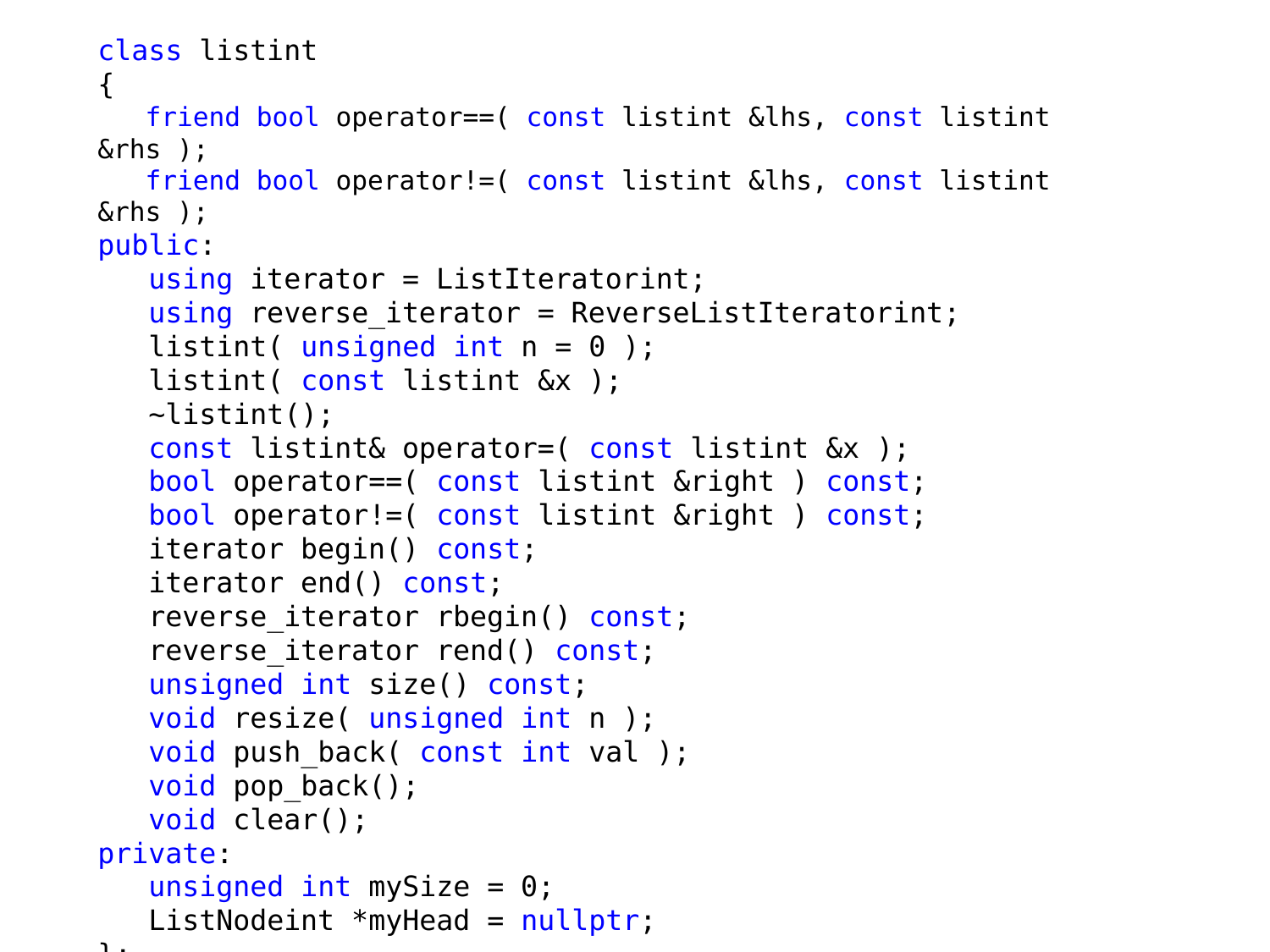

class listint
{
   friend bool operator==( const listint &lhs, const listint &rhs );
   friend bool operator!=( const listint &lhs, const listint &rhs );
public:
   using iterator = ListIteratorint;
   using reverse_iterator = ReverseListIteratorint;
   listint( unsigned int n = 0 );
   listint( const listint &x );
   ~listint();
   const listint& operator=( const listint &x );
   bool operator==( const listint &right ) const;
   bool operator!=( const listint &right ) const;
   iterator begin() const;
   iterator end() const;
   reverse_iterator rbegin() const;
   reverse_iterator rend() const;
   unsigned int size() const;
   void resize( unsigned int n );
   void push_back( const int val );
   void pop_back();
   void clear();
private:
   unsigned int mySize = 0;
   ListNodeint *myHead = nullptr;
};